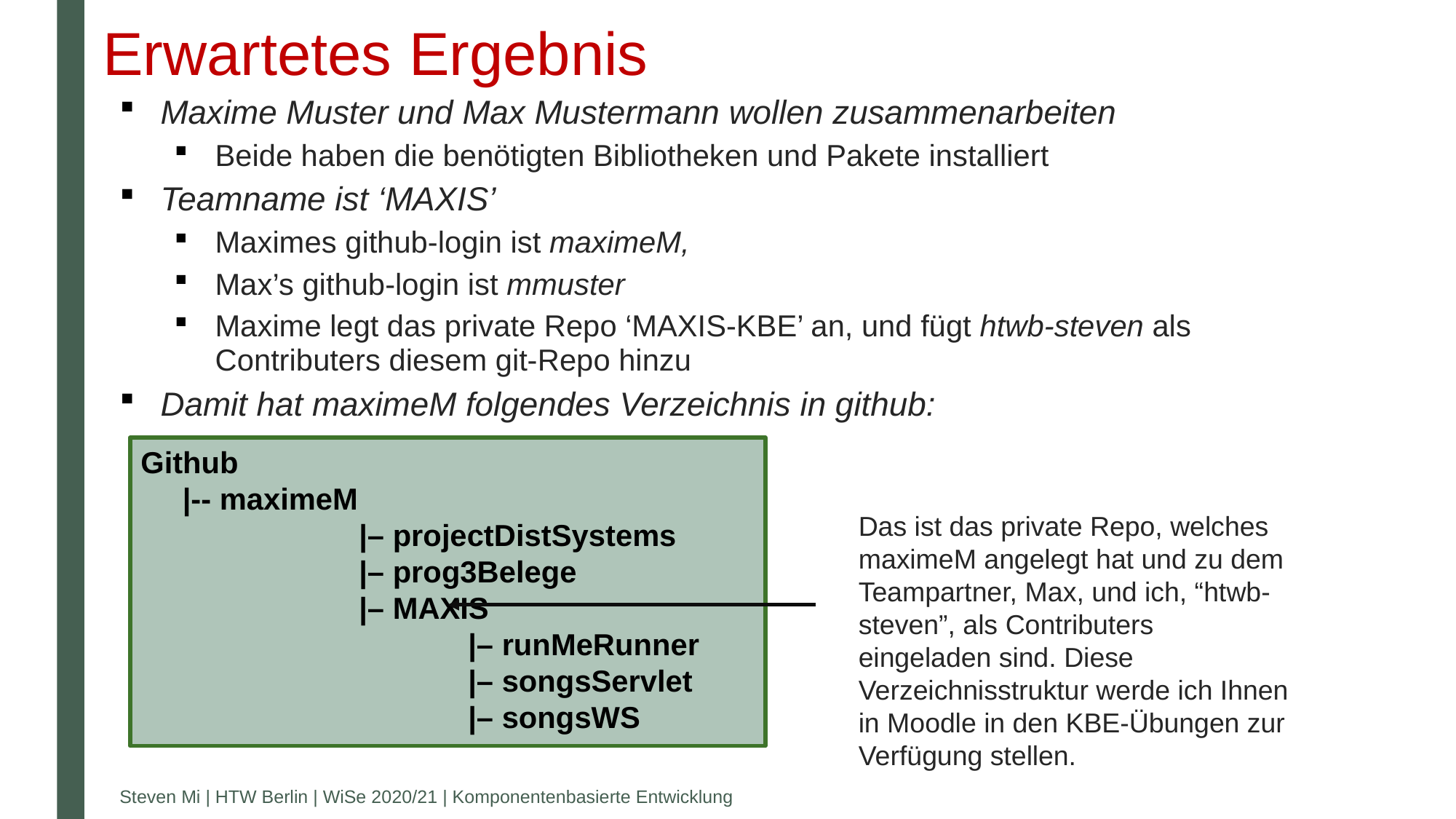

# Erwartetes Ergebnis
Maxime Muster und Max Mustermann wollen zusammenarbeiten
Beide haben die benötigten Bibliotheken und Pakete installiert
Teamname ist ‘MAXIS’
Maximes github-login ist maximeM,
Max’s github-login ist mmuster
Maxime legt das private Repo ‘MAXIS-KBE’ an, und fügt htwb-steven als Contributers diesem git-Repo hinzu
Damit hat maximeM folgendes Verzeichnis in github:

Github
     |-- maximeM
		|– projectDistSystems
		|– prog3Belege
		|– MAXIS
			|– runMeRunner
			|– songsServlet
			|– songsWS
Das ist das private Repo, welches maximeM angelegt hat und zu dem Teampartner, Max, und ich, “htwb-steven”, als Contributers eingeladen sind. Diese Verzeichnisstruktur werde ich Ihnen in Moodle in den KBE-Übungen zur Verfügung stellen.
Steven Mi | HTW Berlin | WiSe 2020/21 | Komponentenbasierte Entwicklung